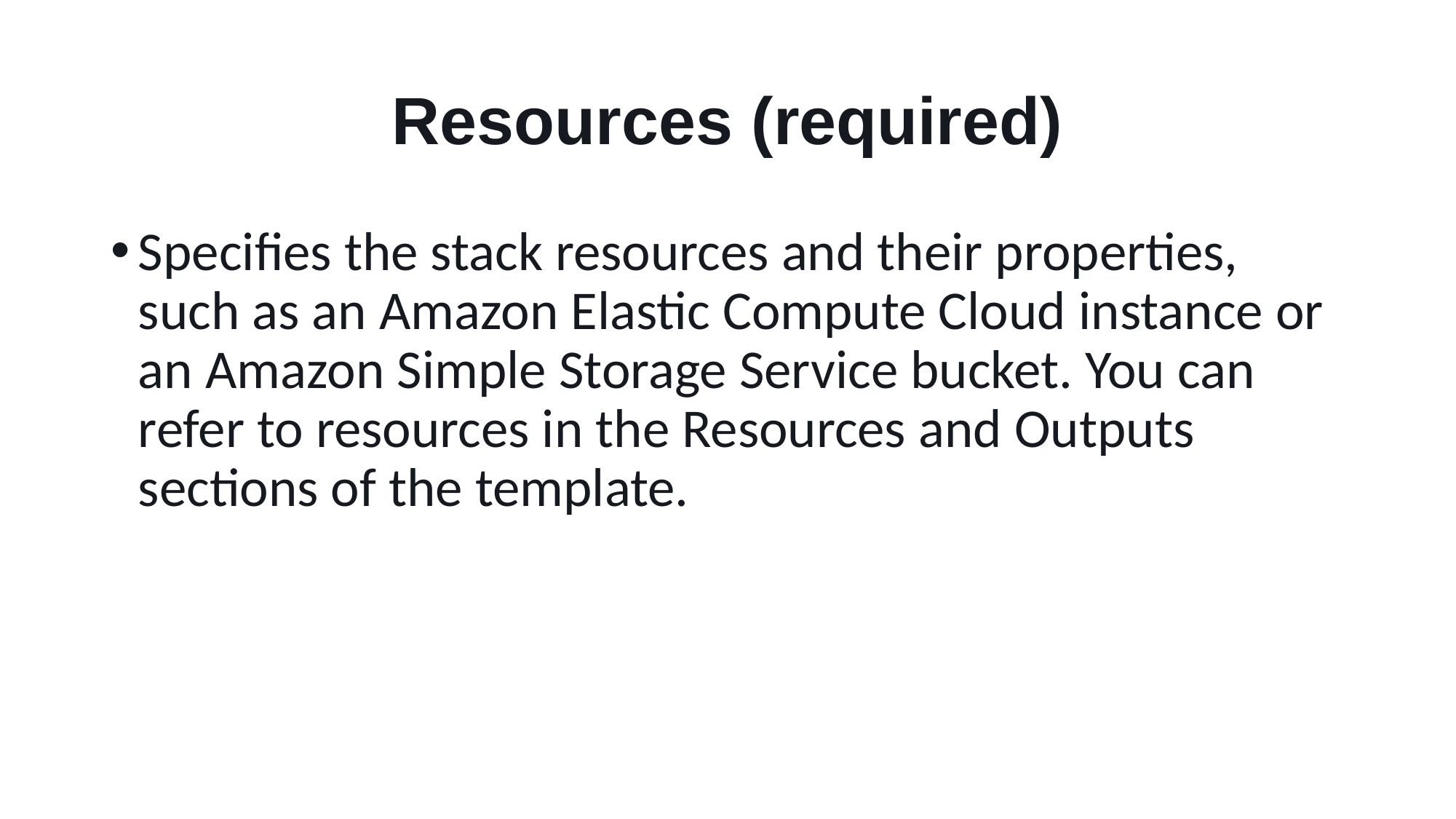

# Resources (required)
Specifies the stack resources and their properties, such as an Amazon Elastic Compute Cloud instance or an Amazon Simple Storage Service bucket. You can refer to resources in the Resources and Outputs sections of the template.